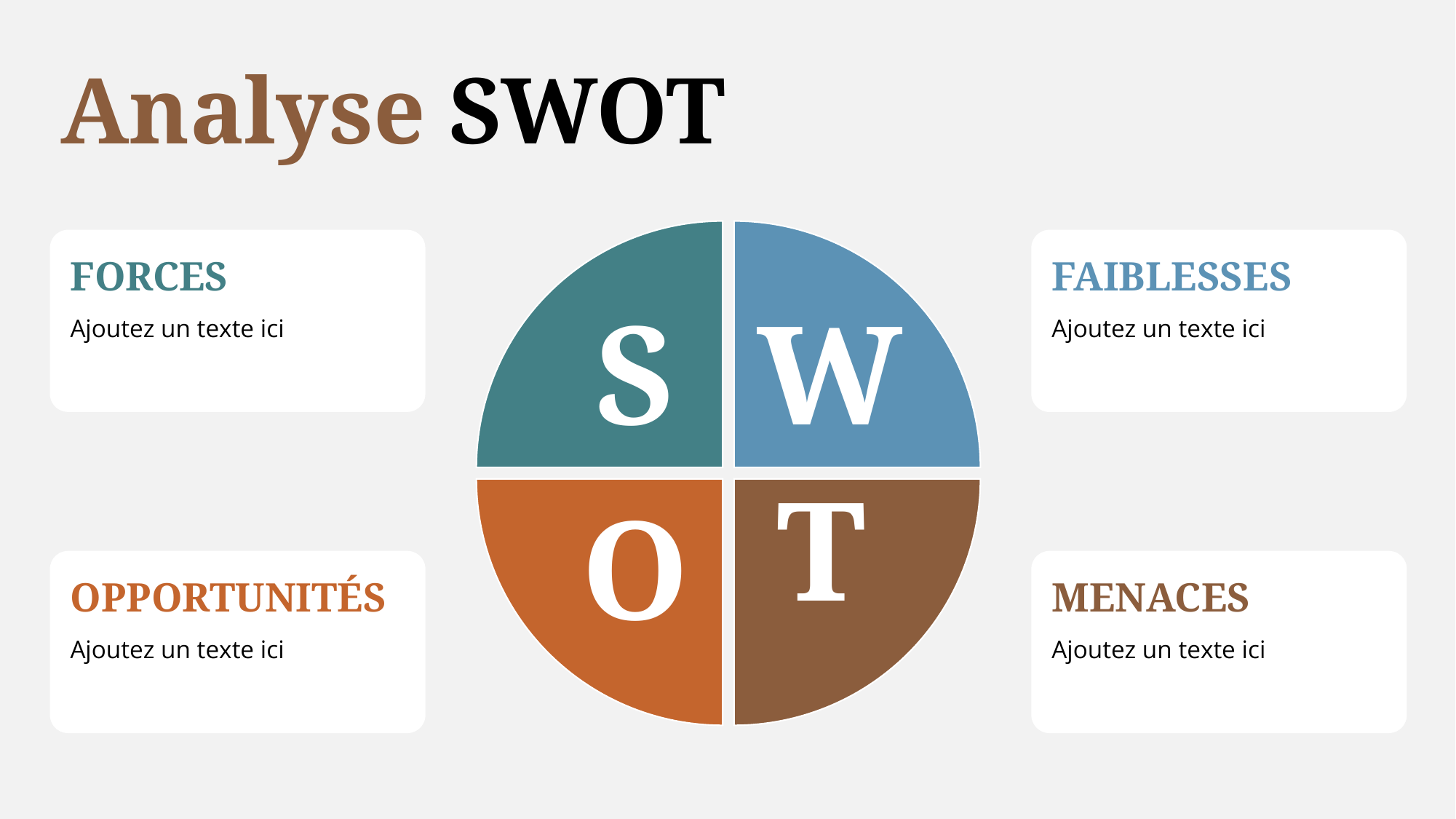

# Analyse SWOT
S
W
O
T
FORCES
Ajoutez un texte ici
FAIBLESSES
Ajoutez un texte ici
OPPORTUNITÉS
Ajoutez un texte ici
MENACES
Ajoutez un texte ici